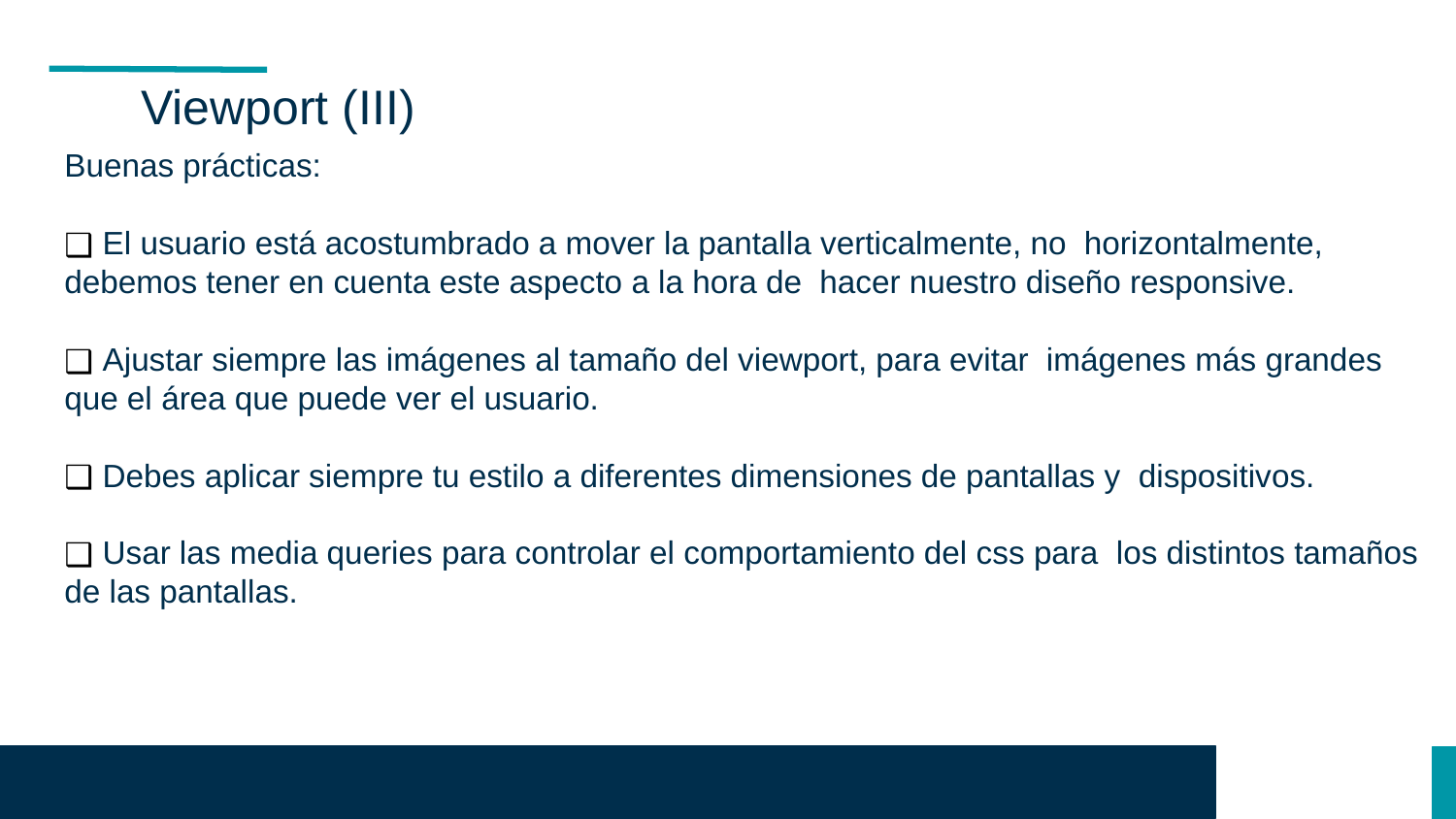

Viewport (III)
Buenas prácticas:

 El usuario está acostumbrado a mover la pantalla verticalmente, no  horizontalmente, debemos tener en cuenta este aspecto a la hora de  hacer nuestro diseño responsive.

 Ajustar siempre las imágenes al tamaño del viewport, para evitar  imágenes más grandes que el área que puede ver el usuario.

 Debes aplicar siempre tu estilo a diferentes dimensiones de pantallas y  dispositivos.

 Usar las media queries para controlar el comportamiento del css para  los distintos tamaños de las pantallas.